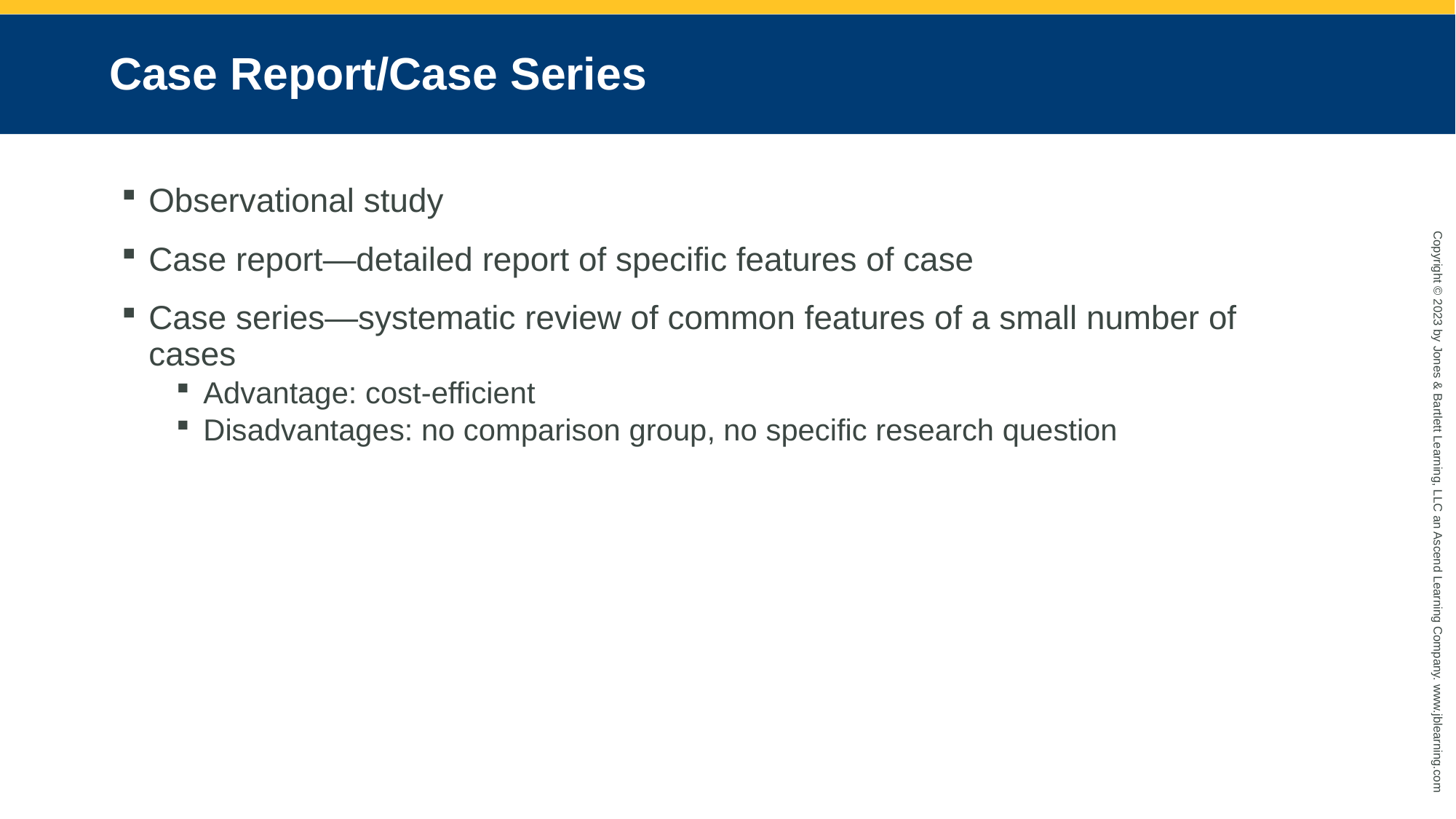

# Case Report/Case Series
Observational study
Case report—detailed report of specific features of case
Case series—systematic review of common features of a small number of cases
Advantage: cost-efficient
Disadvantages: no comparison group, no specific research question